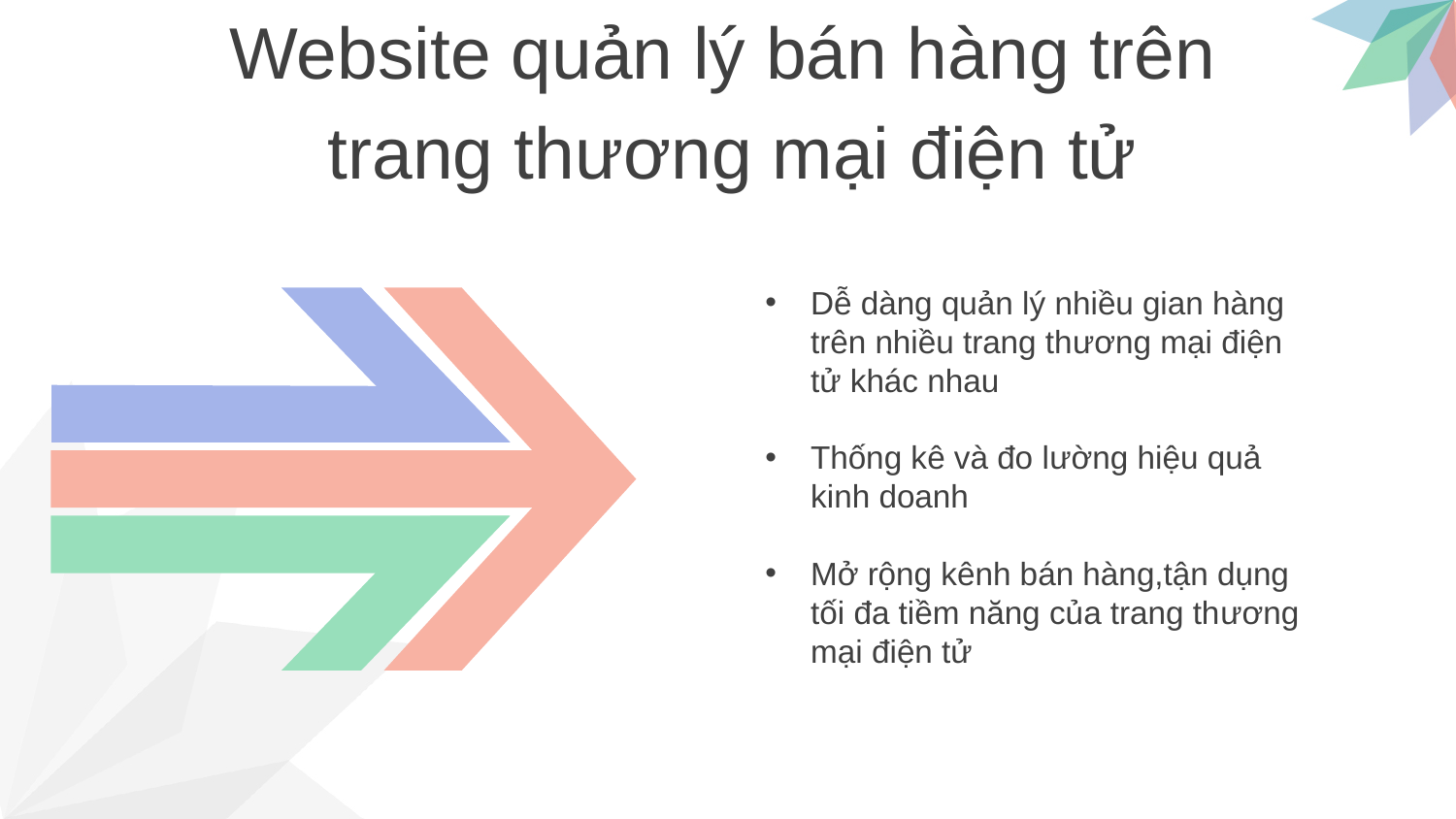

Website quản lý bán hàng trên
trang thương mại điện tử

Dễ dàng quản lý nhiều gian hàng trên nhiều trang thương mại điện tử khác nhau

Thống kê và đo lường hiệu quả kinh doanh

Mở rộng kênh bán hàng,tận dụng tối đa tiềm năng của trang thương mại điện tử